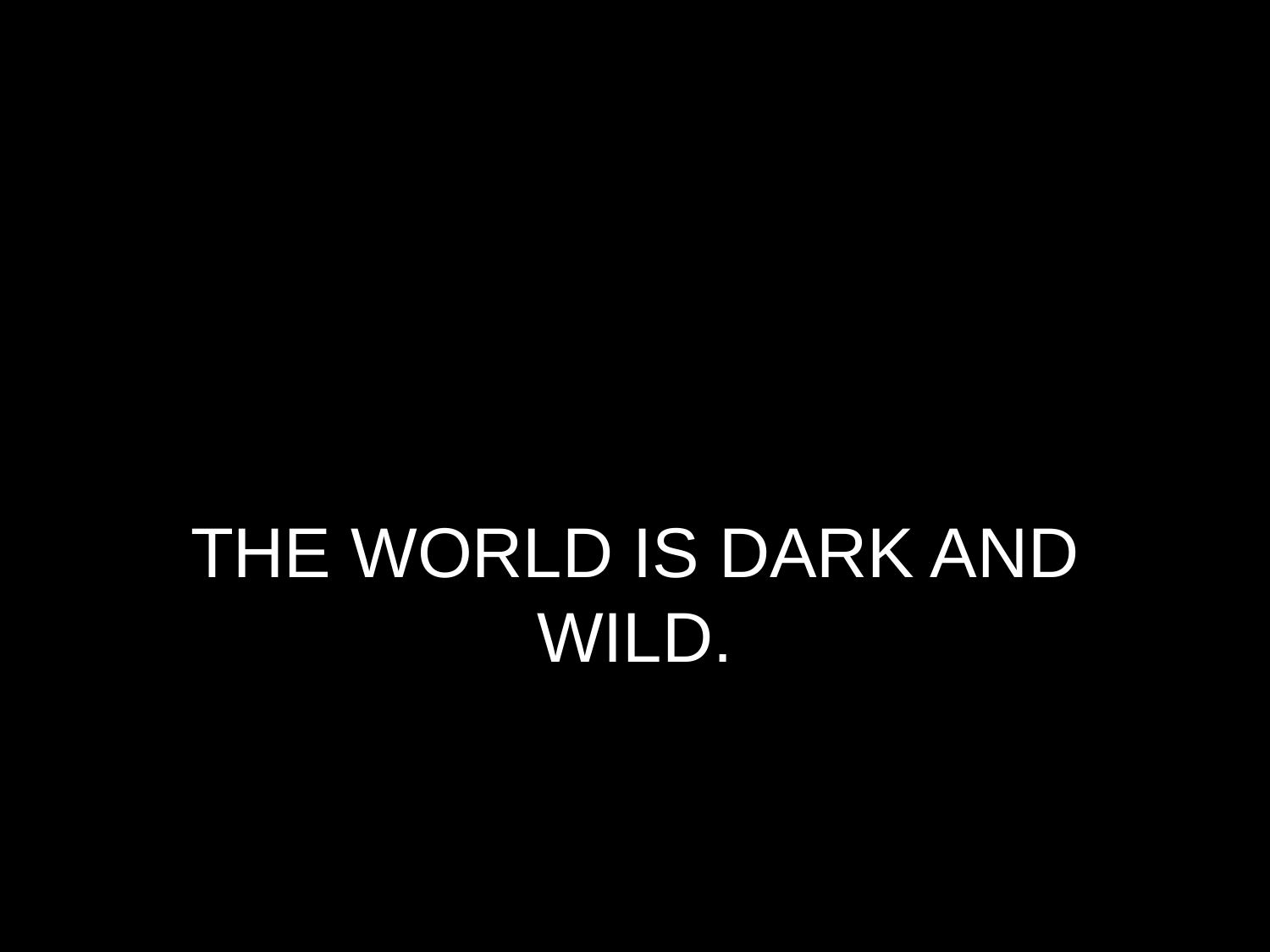

# THE WORLD IS DARK AND WILD.